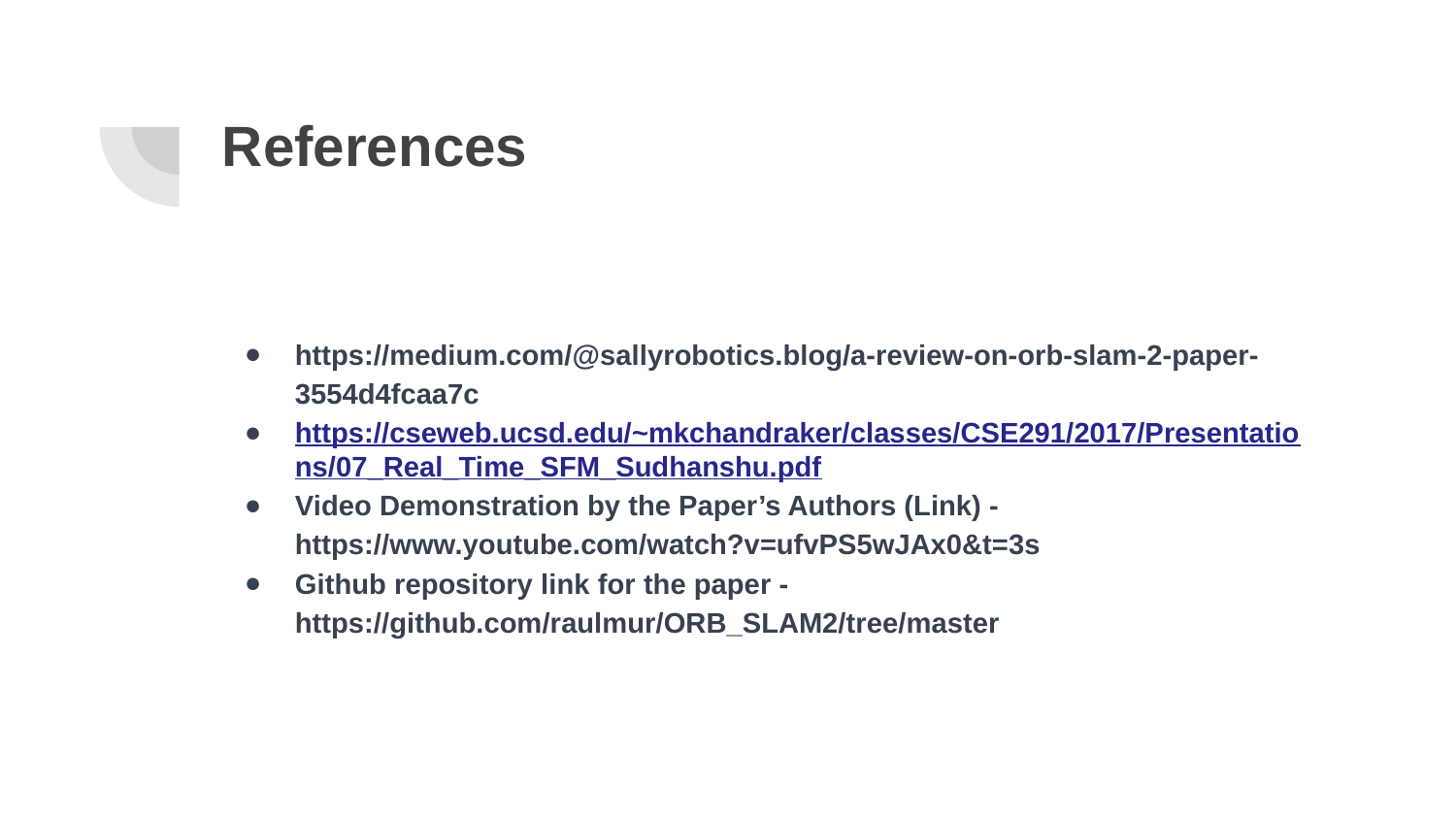

# References
https://medium.com/@sallyrobotics.blog/a-review-on-orb-slam-2-paper-3554d4fcaa7c
https://cseweb.ucsd.edu/~mkchandraker/classes/CSE291/2017/Presentations/07_Real_Time_SFM_Sudhanshu.pdf
Video Demonstration by the Paper’s Authors (Link) -  https://www.youtube.com/watch?v=ufvPS5wJAx0&t=3s
Github repository link for the paper - https://github.com/raulmur/ORB_SLAM2/tree/master